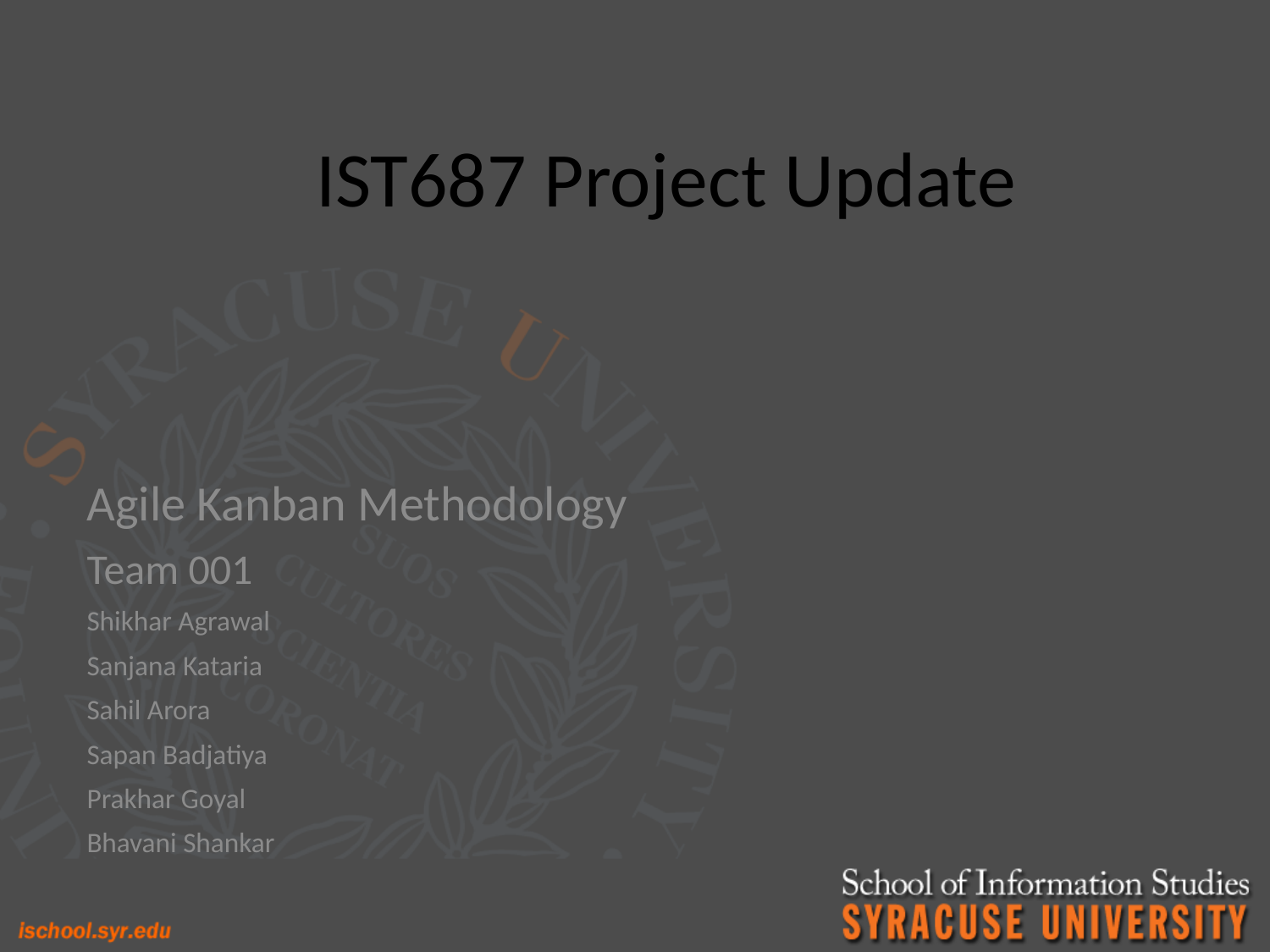

# IST687 Project Update
Agile Kanban Methodology
Team 001
Shikhar Agrawal
Sanjana Kataria
Sahil Arora
Sapan Badjatiya
Prakhar Goyal
Bhavani Shankar